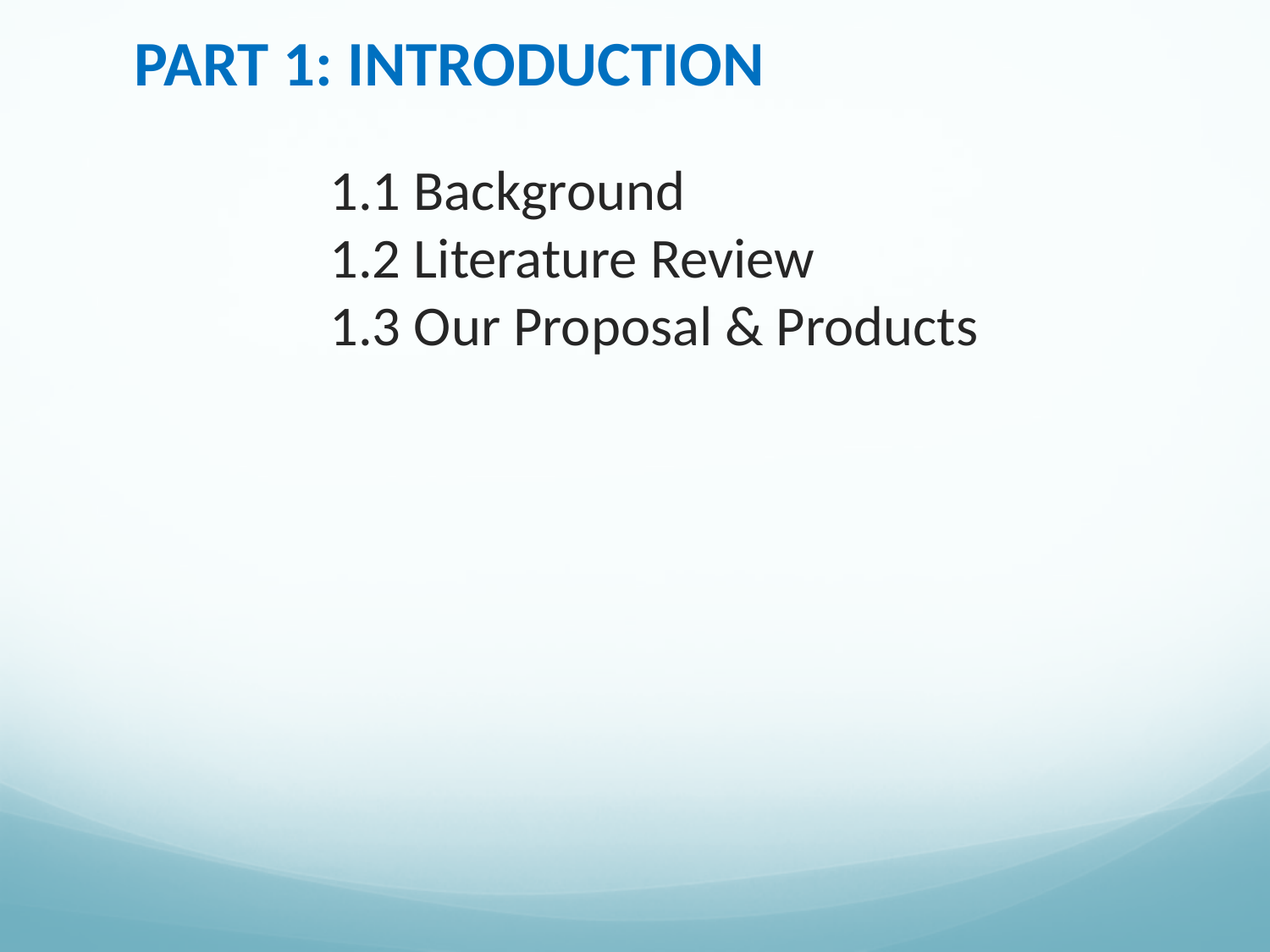

PART 1: INTRODUCTION
1.1 Background
1.2 Literature Review
1.3 Our Proposal & Products